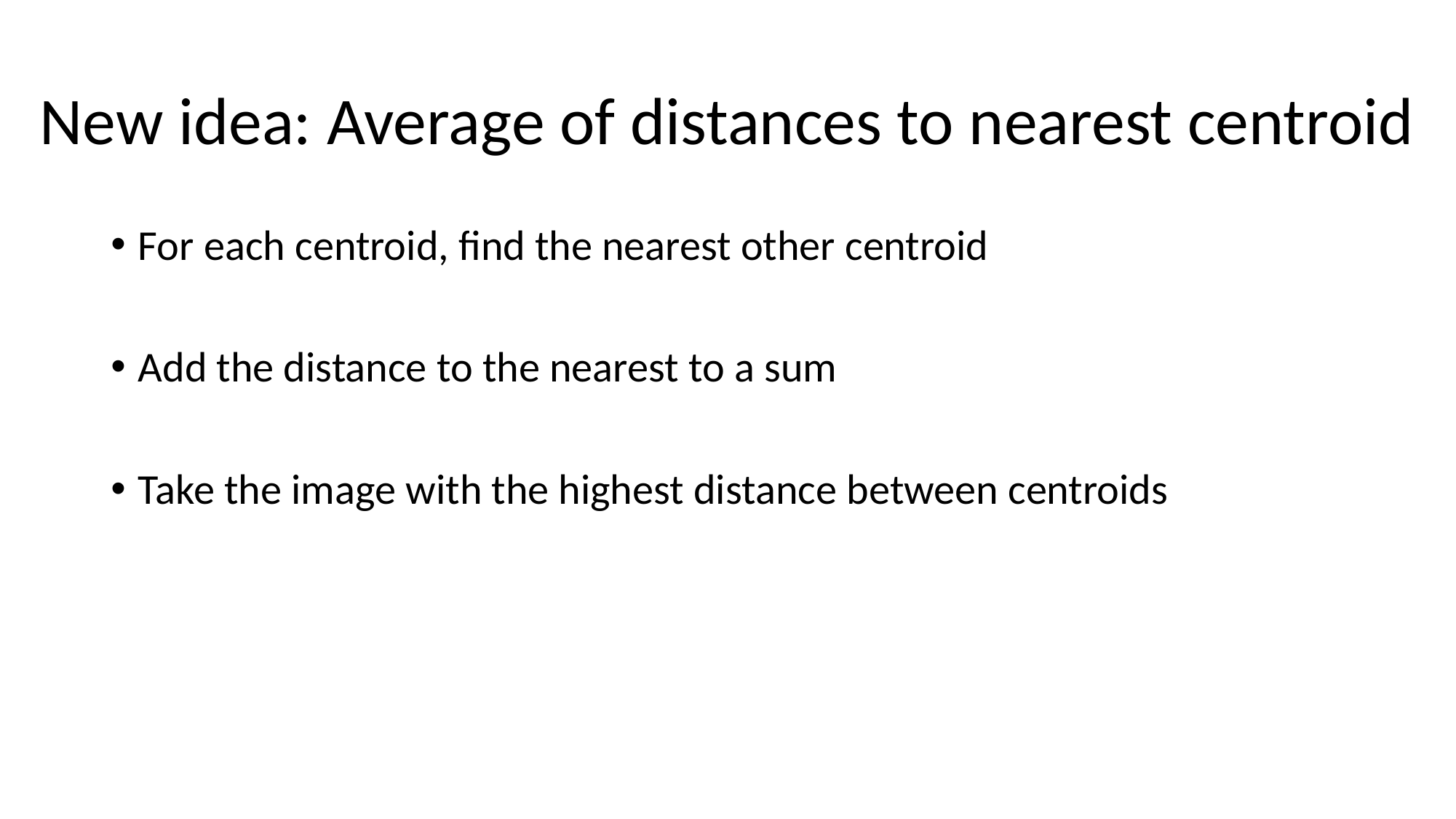

# New idea: Average of distances to nearest centroid
For each centroid, find the nearest other centroid

Add the distance to the nearest to a sum

Take the image with the highest distance between centroids